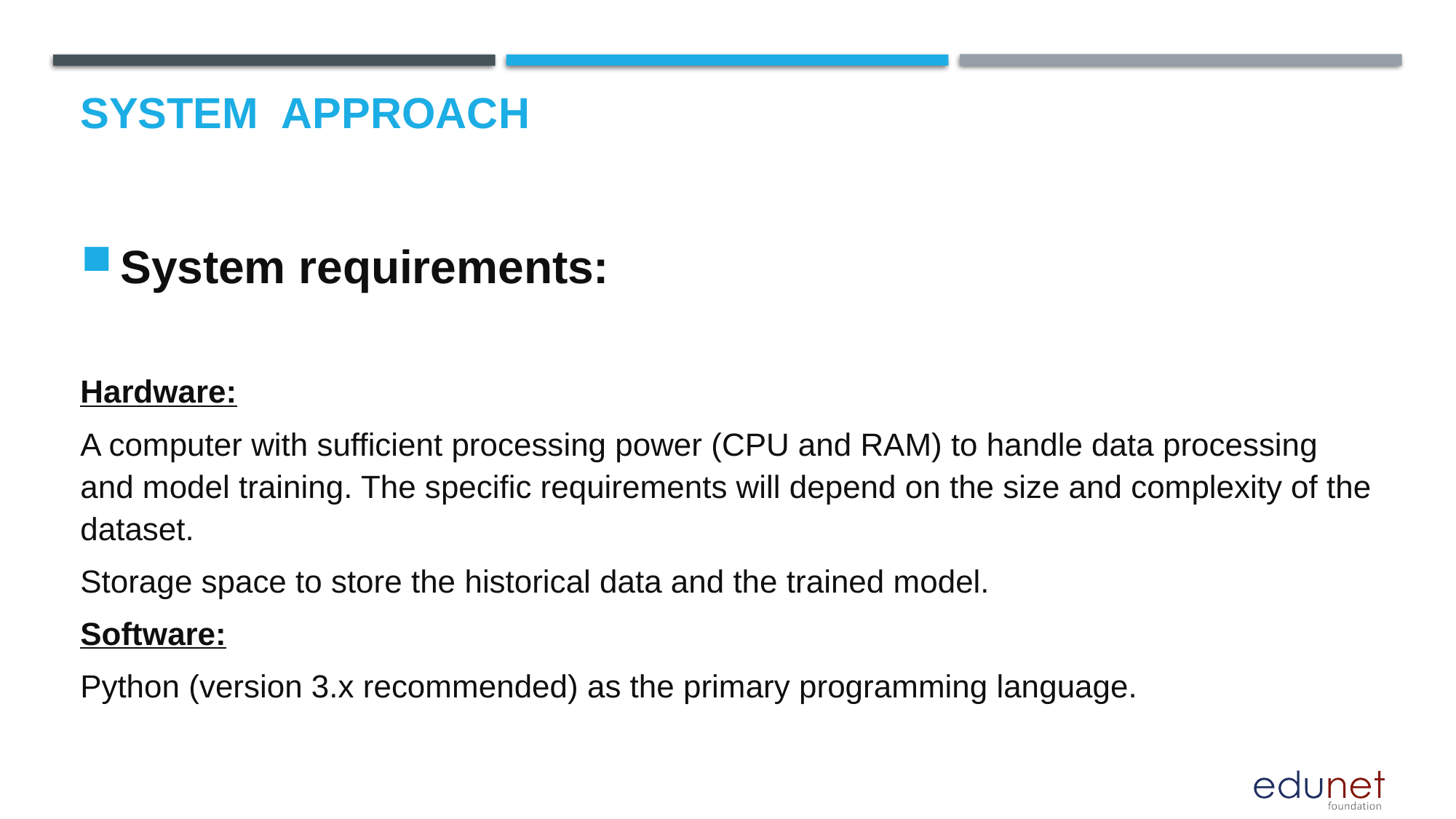

# System  Approach

System requirements:

Hardware:
A computer with sufficient processing power (CPU and RAM) to handle data processing and model training. The specific requirements will depend on the size and complexity of the dataset.
Storage space to store the historical data and the trained model.
Software:
Python (version 3.x recommended) as the primary programming language.